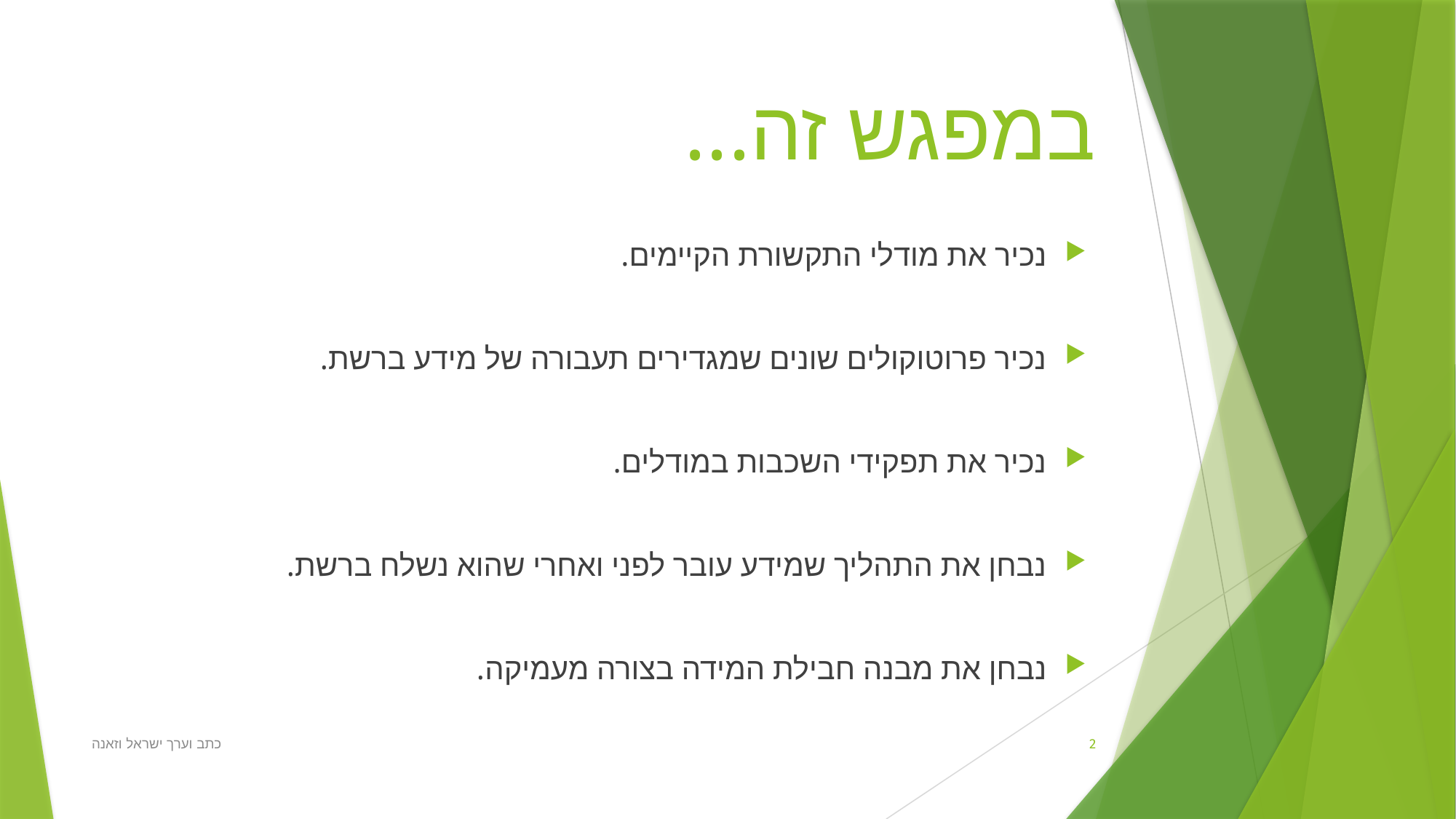

# במפגש זה...
נכיר את מודלי התקשורת הקיימים.

נכיר פרוטוקולים שונים שמגדירים תעבורה של מידע ברשת.

נכיר את תפקידי השכבות במודלים.

נבחן את התהליך שמידע עובר לפני ואחרי שהוא נשלח ברשת.

נבחן את מבנה חבילת המידה בצורה מעמיקה.

כתב וערך ישראל וזאנה
2